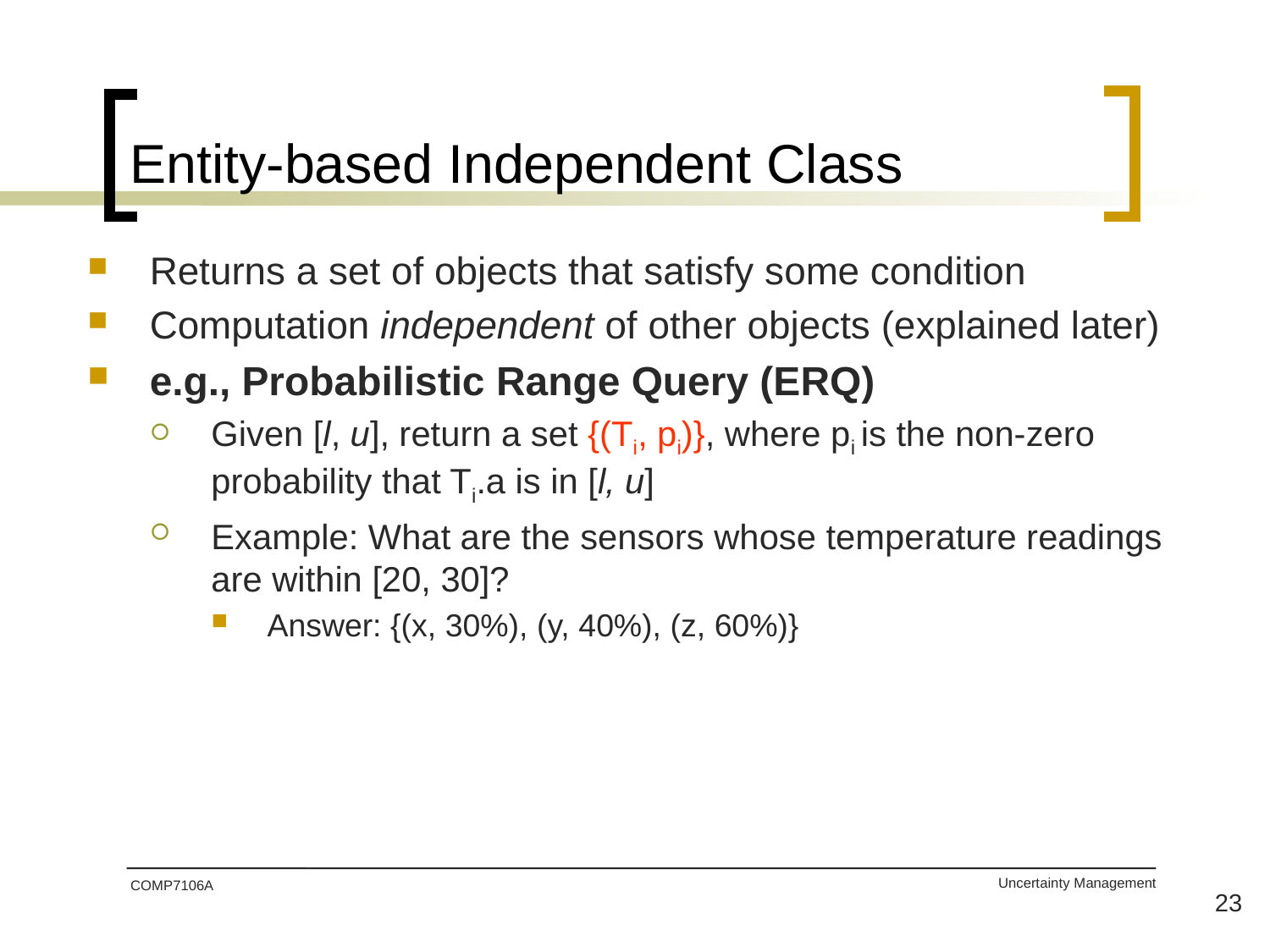

# Entity-based Independent Class
Returns a set of objects that satisfy some condition
Computation independent of other objects (explained later)
e.g., Probabilistic Range Query (ERQ)
Given [l, u], return a set {(Ti, pi)}, where pi is the non-zero probability that Ti.a is in [l, u]
Example: What are the sensors whose temperature readings are within [20, 30]?
Answer: {(x, 30%), (y, 40%), (z, 60%)}
COMP7106A
23